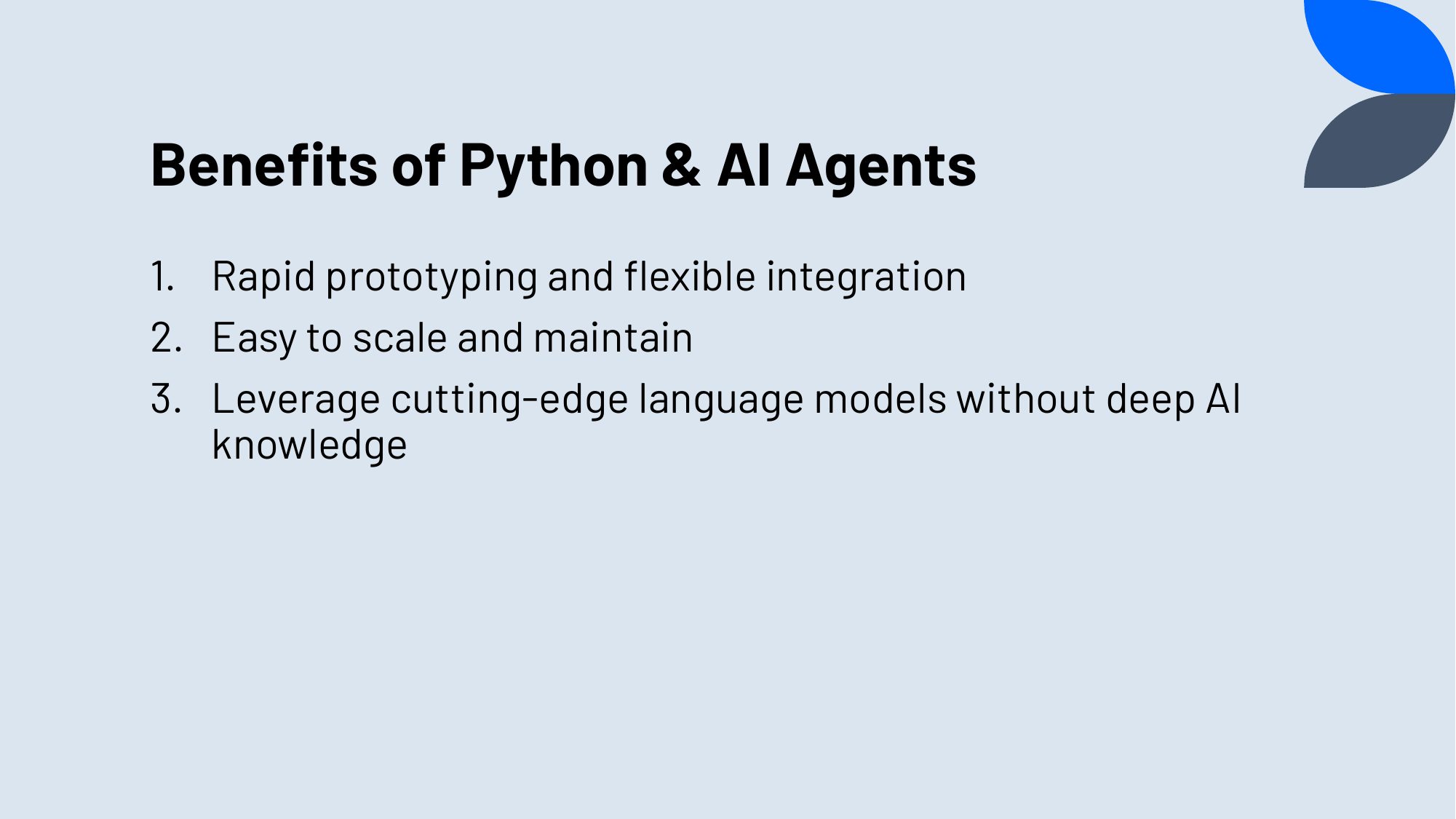

# Benefits of Python & AI Agents
Rapid prototyping and flexible integration
Easy to scale and maintain
Leverage cutting-edge language models without deep AI knowledge